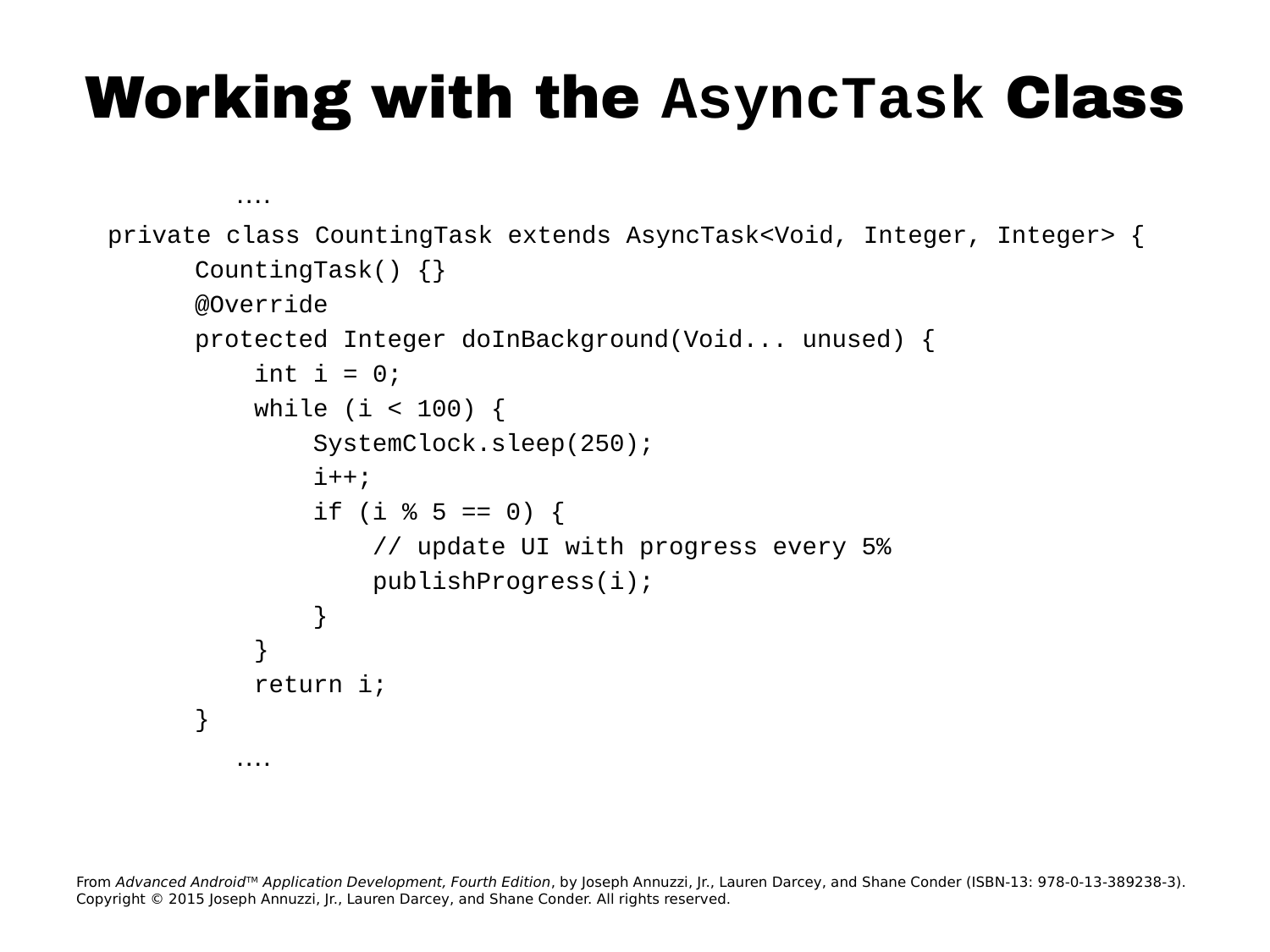

# Working with the AsyncTask Class
….
    private class CountingTask extends AsyncTask<Void, Integer, Integer> {
        CountingTask() {}
        @Override
        protected Integer doInBackground(Void... unused) {
            int i = 0;
            while (i < 100) {
                SystemClock.sleep(250);
                i++;
                if (i % 5 == 0) {
                    // update UI with progress every 5%
                    publishProgress(i);
                }
            }
            return i;
        }
….
From Advanced AndroidTM Application Development, Fourth Edition, by Joseph Annuzzi, Jr., Lauren Darcey, and Shane Conder (ISBN-13: 978-0-13-389238-3). Copyright © 2015 Joseph Annuzzi, Jr., Lauren Darcey, and Shane Conder. All rights reserved.